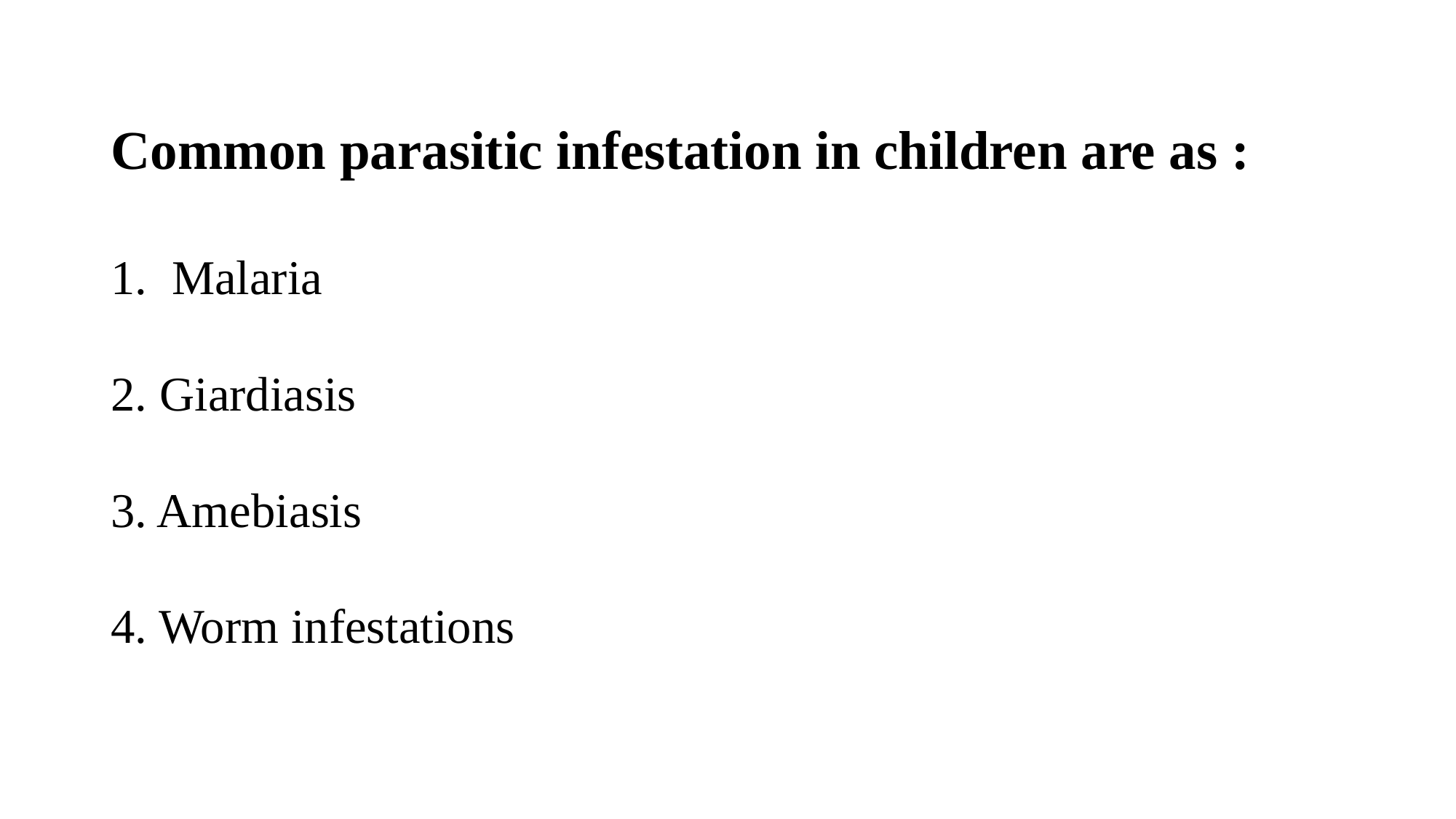

# Common parasitic infestation in children are as : 1.  Malaria 2. Giardiasis 3. Amebiasis 4. Worm infestations